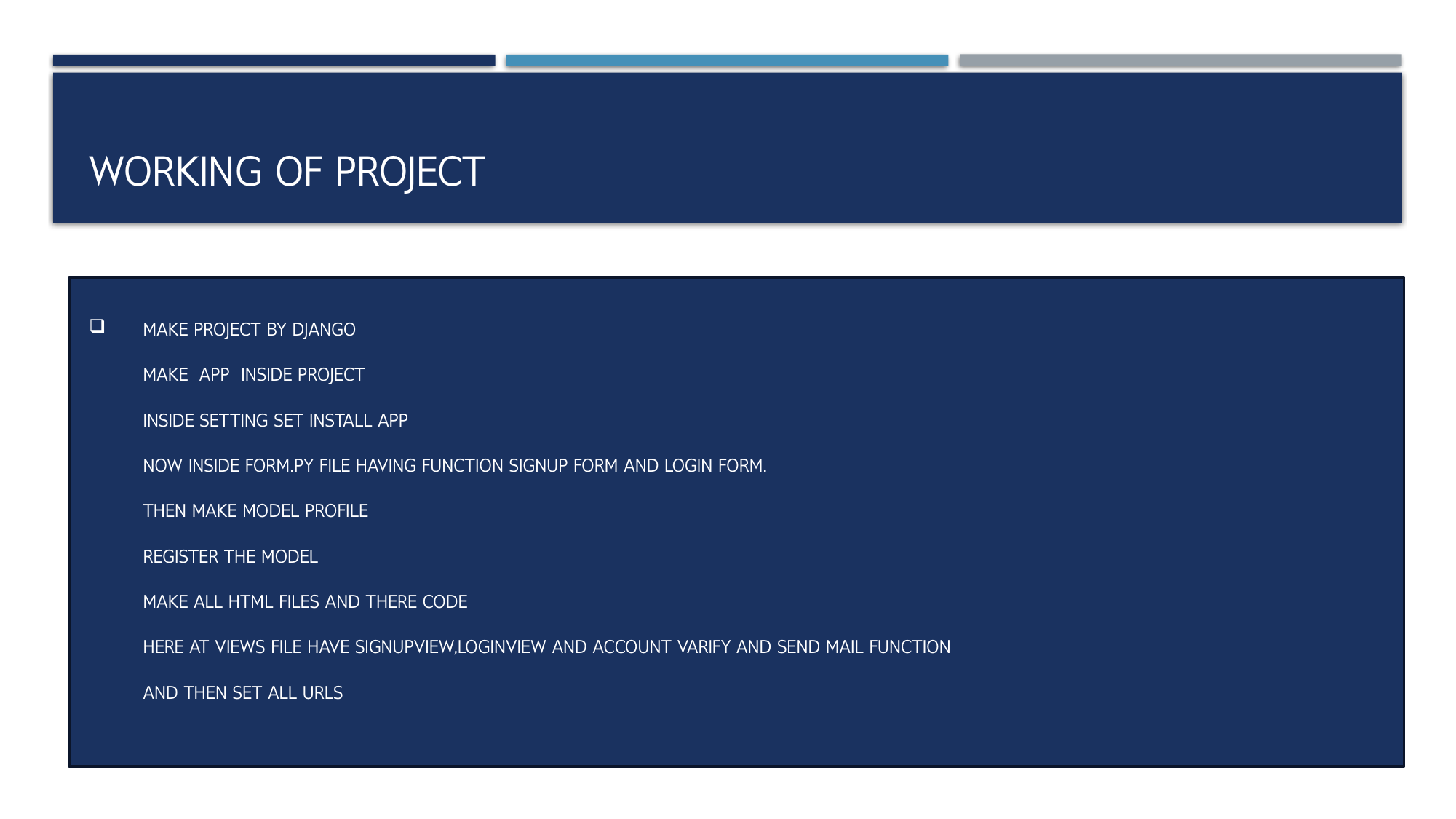

WORKING OF PROJECT

# MAKE PROJECT BY DJANGO MAKE  APP  INSIDE PROJECT INSIDE SETTING SET INSTALL APP NOW INSIDE FORM.PY FILE HAVING FUNCTION SIGNUP FORM AND LOGIN FORM. THEN MAKE MODEL PROFILE REGISTER THE MODEL MAKE ALL HTML FILES AND THERE CODE HERE AT VIEWS FILE HAVE SIGNUPVIEW,LOGINVIEW AND ACCOUNT VARIFY AND SEND MAIL FUNCTION AND THEN SET ALL URLS